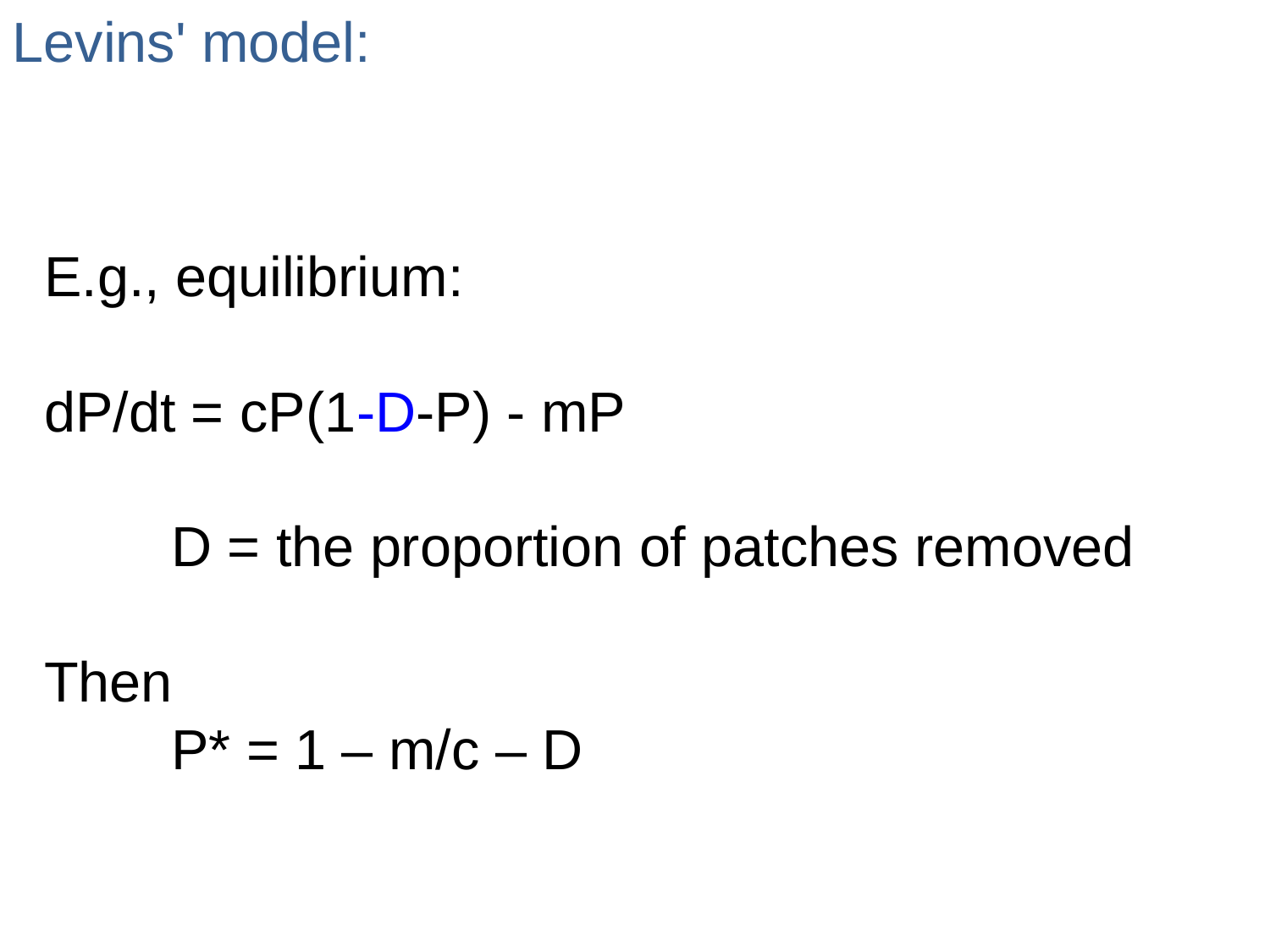

Levins' model:

E.g., equilibrium:

dP/dt = cP(1-D-P) - mP

	D = the proportion of patches removed

Then
	P* = 1 – m/c – D